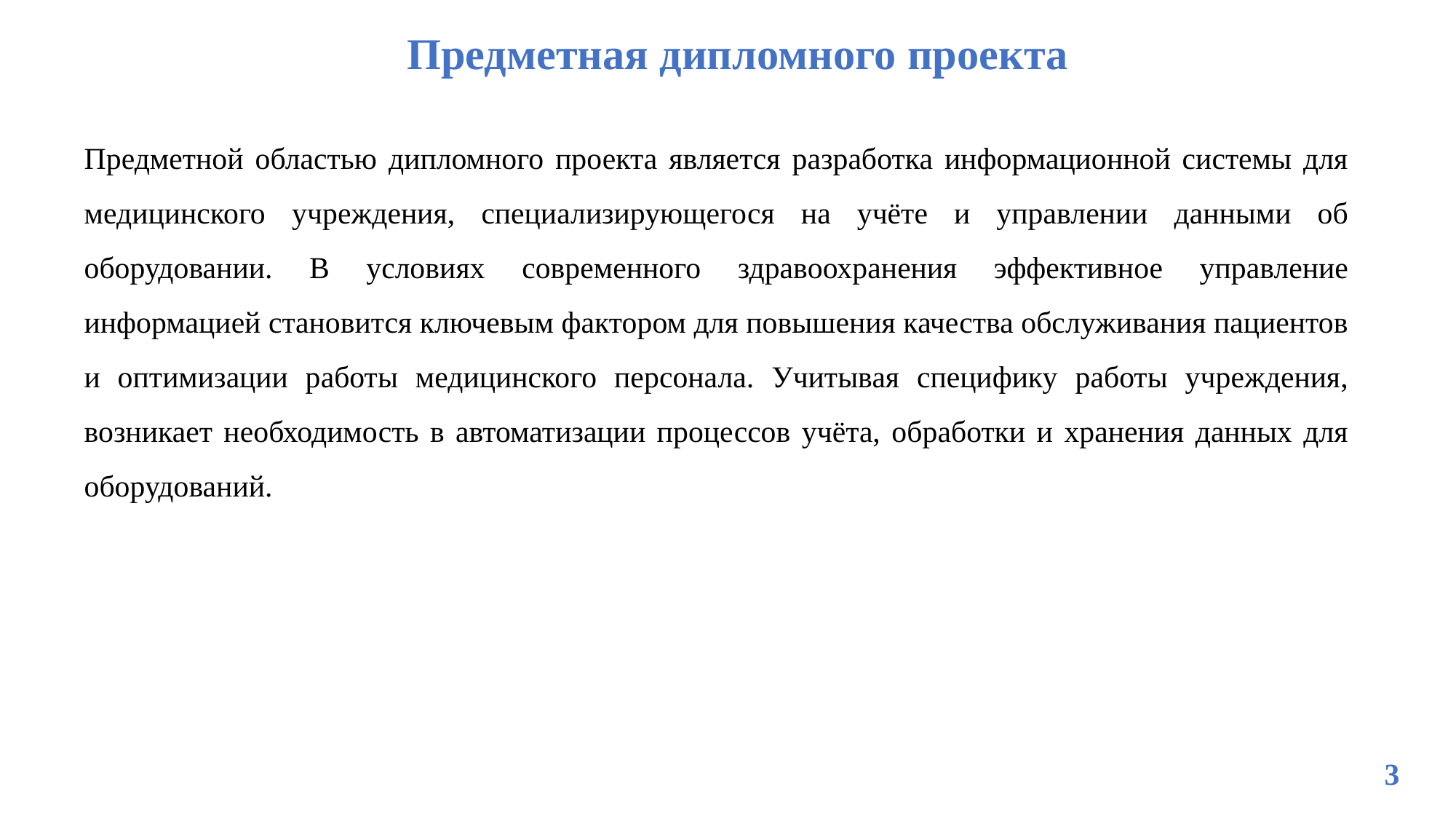

Предметная дипломного проекта
Предметной областью дипломного проекта является разработка информационной системы для медицинского учреждения, специализирующегося на учёте и управлении данными об оборудовании. В условиях современного здравоохранения эффективное управление информацией становится ключевым фактором для повышения качества обслуживания пациентов и оптимизации работы медицинского персонала. Учитывая специфику работы учреждения, возникает необходимость в автоматизации процессов учёта, обработки и хранения данных для оборудований.
3